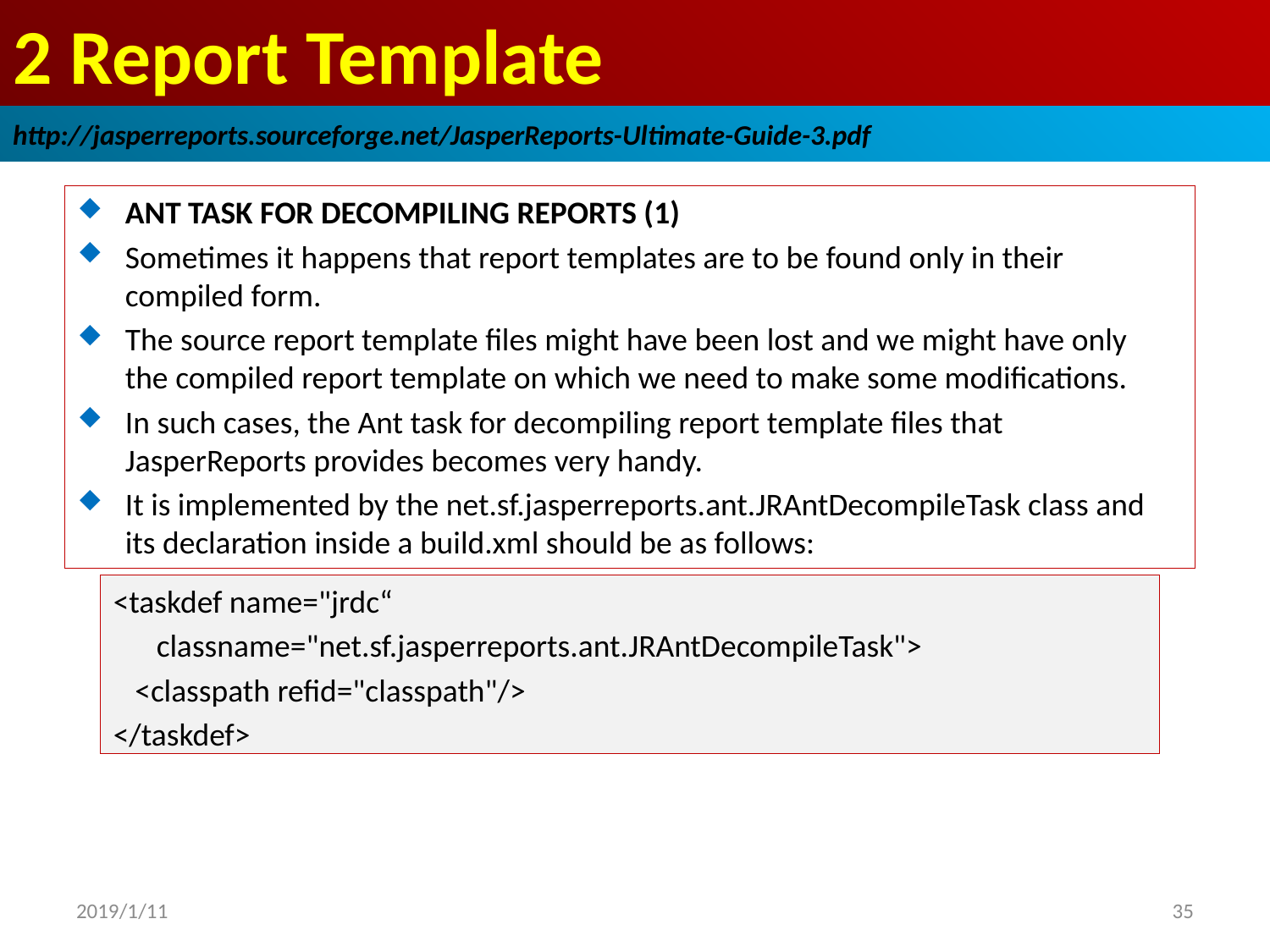

# 2 Report Template
http://jasperreports.sourceforge.net/JasperReports-Ultimate-Guide-3.pdf
ANT TASK FOR DECOMPILING REPORTS (1)
Sometimes it happens that report templates are to be found only in their compiled form.
The source report template files might have been lost and we might have only  the compiled report template on which we need to make some modifications.
In such cases, the Ant task for decompiling report template files that JasperReports provides becomes very handy.
It is implemented by the net.sf.jasperreports.ant.JRAntDecompileTask class and its declaration inside a build.xml should be as follows:
<taskdef name="jrdc“
      classname="net.sf.jasperreports.ant.JRAntDecompileTask">
   <classpath refid="classpath"/>
</taskdef>
2019/1/11
35